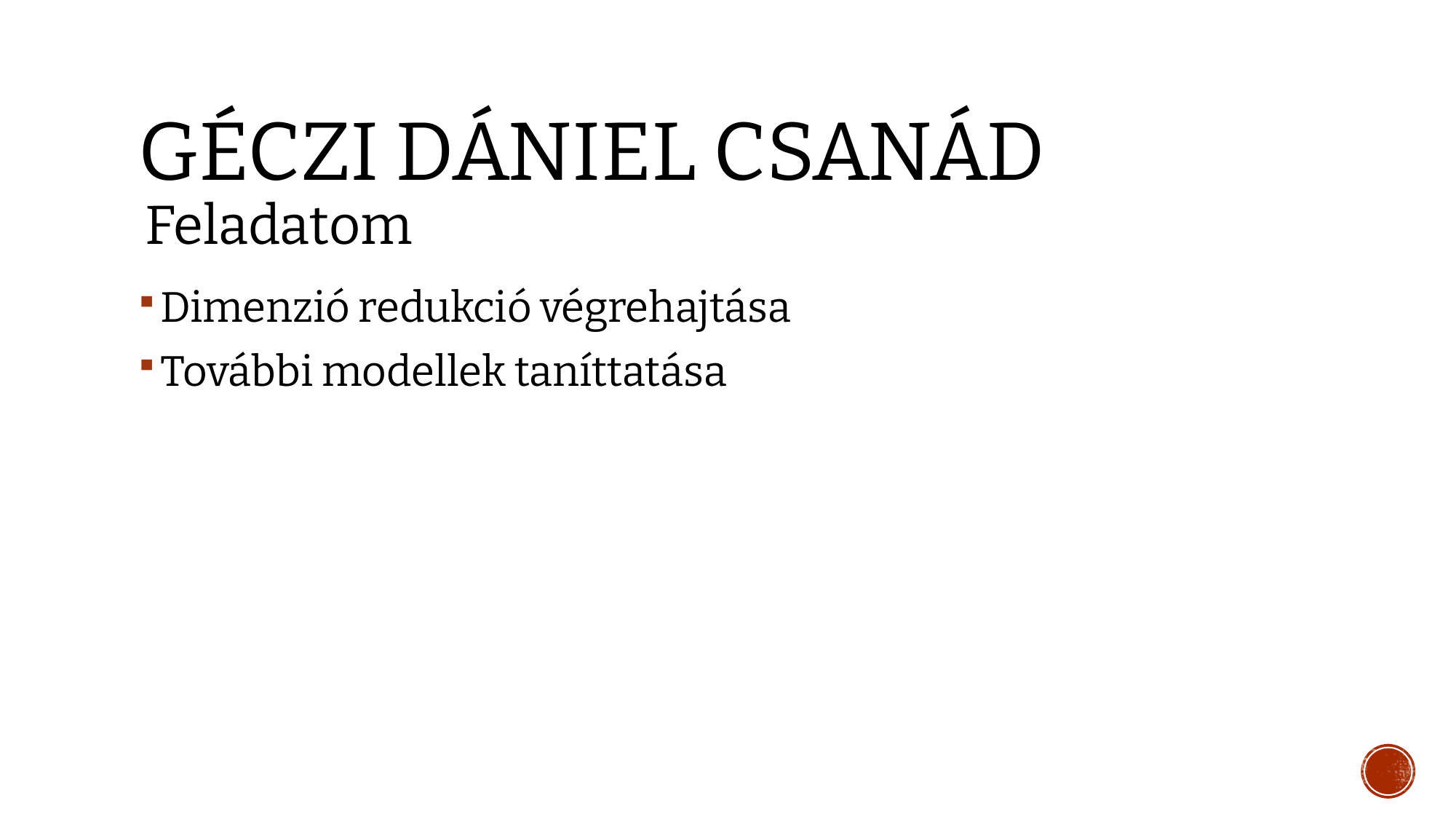

# Géczi Dániel Csanád
Feladatom
Dimenzió redukció végrehajtása
További modellek taníttatása